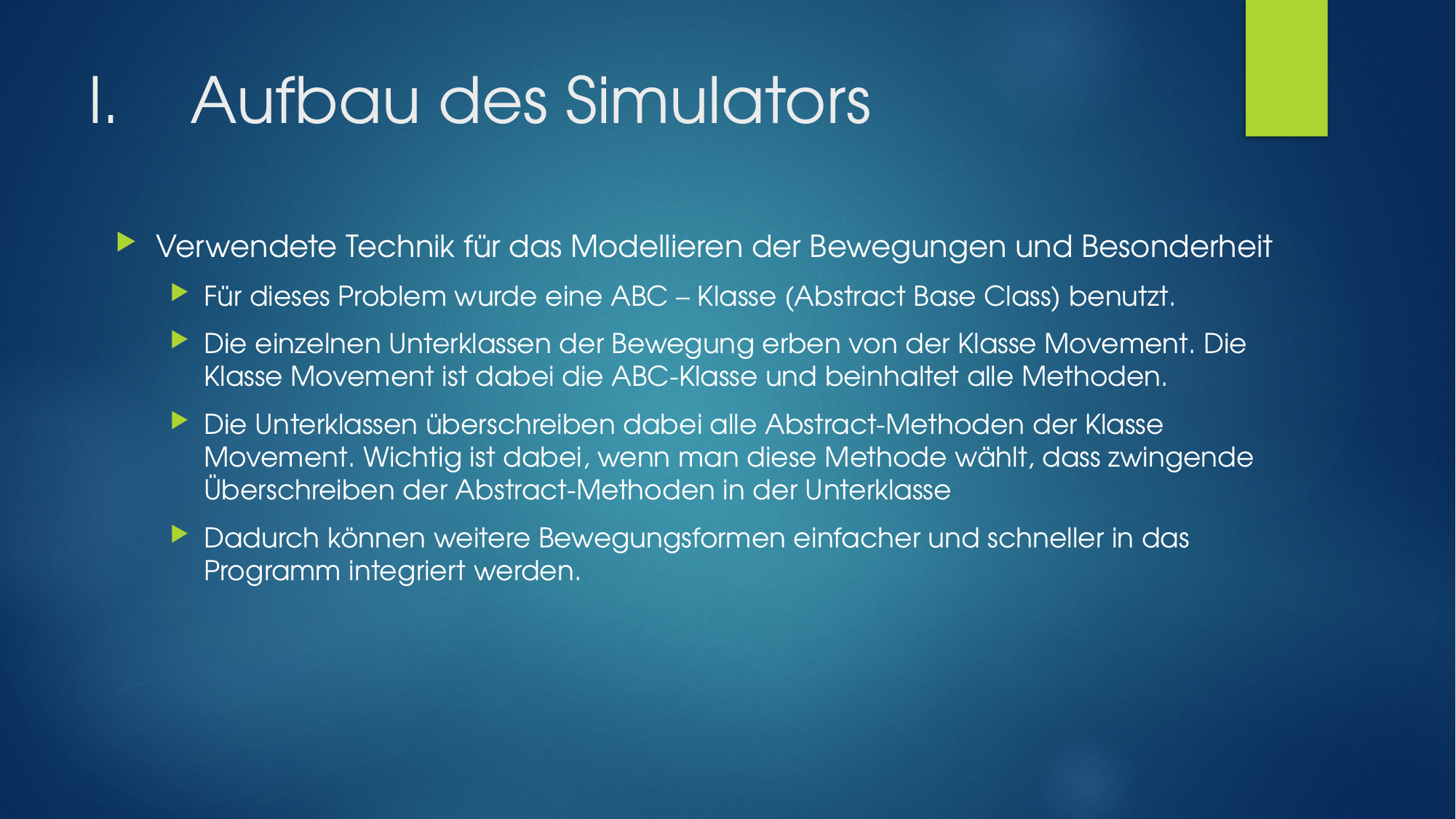

# Aufbau des Simulators
Verwendete Technik für das Modellieren der Bewegungen und Besonderheit
Für dieses Problem wurde eine ABC – Klasse (Abstract Base Class) benutzt.
Die einzelnen Unterklassen der Bewegung erben von der Klasse Movement. Die Klasse Movement ist dabei die ABC-Klasse und beinhaltet alle Methoden.
Die Unterklassen überschreiben dabei alle Abstract-Methoden der Klasse Movement. Wichtig ist dabei, wenn man diese Methode wählt, dass zwingende Überschreiben der Abstract-Methoden in der Unterklasse
Dadurch können weitere Bewegungsformen einfacher und schneller in das Programm integriert werden.